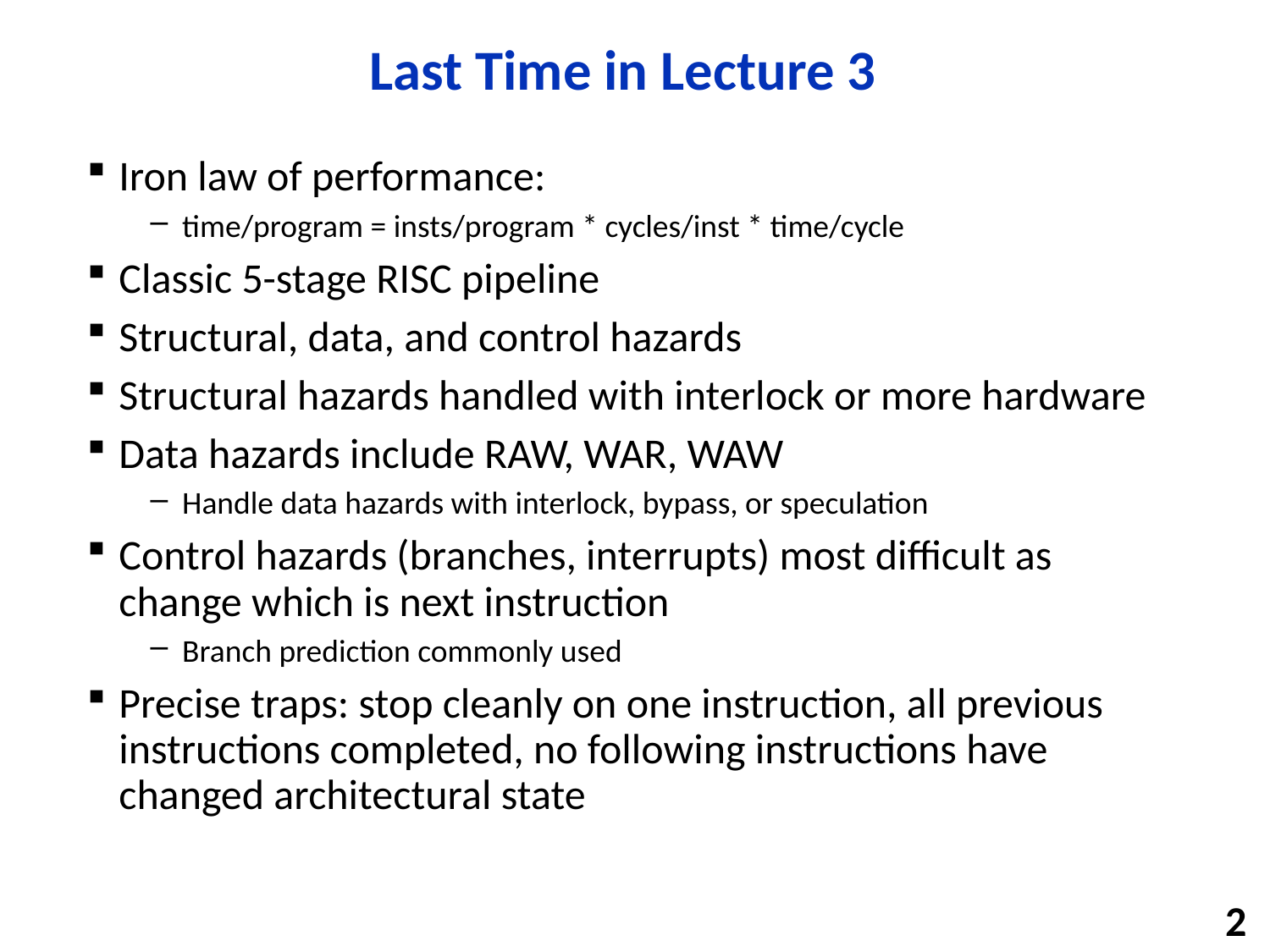

# Last Time in Lecture 3
Iron law of performance:
time/program = insts/program * cycles/inst * time/cycle
Classic 5-stage RISC pipeline
Structural, data, and control hazards
Structural hazards handled with interlock or more hardware
Data hazards include RAW, WAR, WAW
Handle data hazards with interlock, bypass, or speculation
Control hazards (branches, interrupts) most difficult as change which is next instruction
Branch prediction commonly used
Precise traps: stop cleanly on one instruction, all previous instructions completed, no following instructions have changed architectural state
2